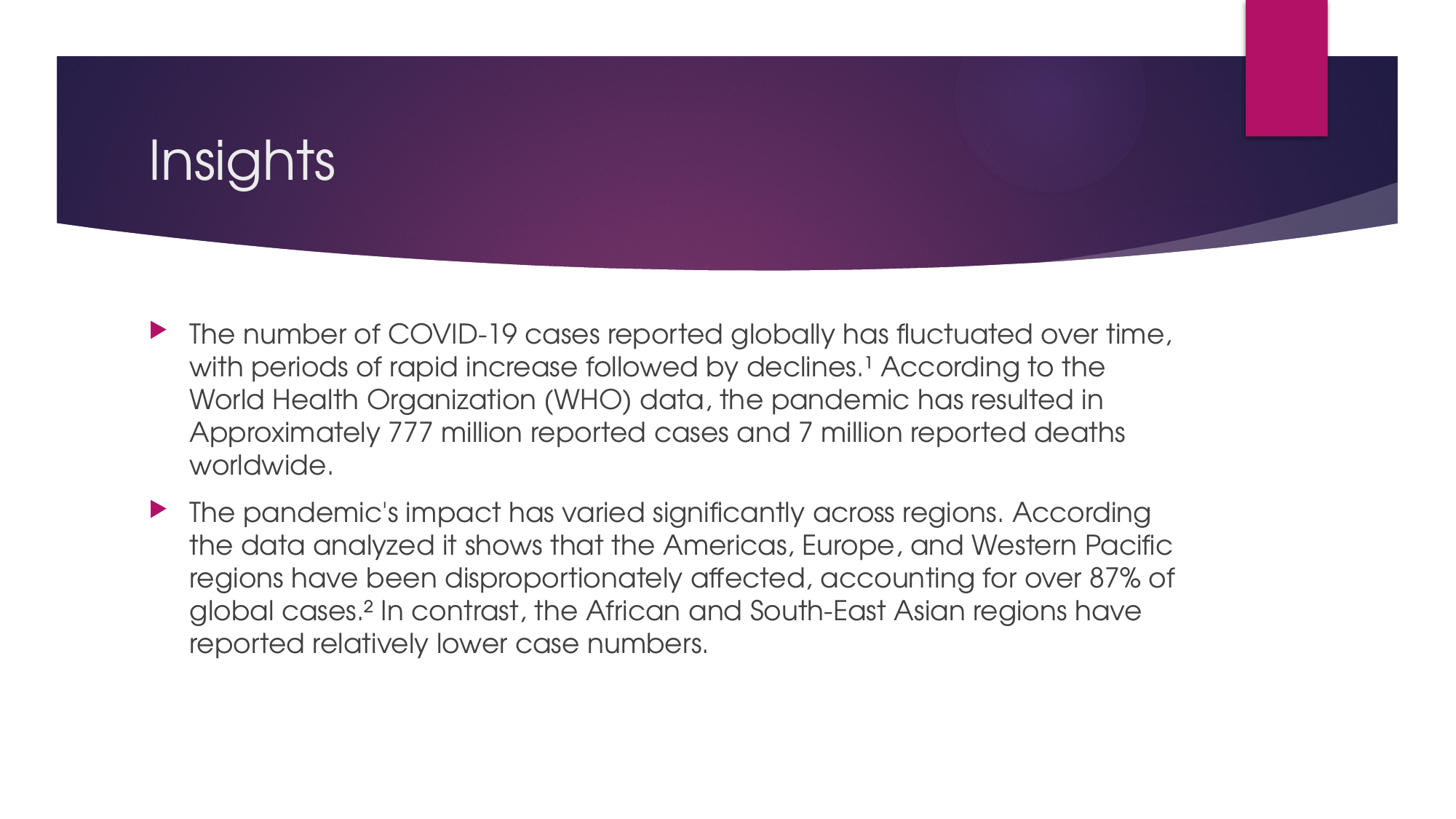

# Insights
The number of COVID-19 cases reported globally has fluctuated over time, with periods of rapid increase followed by declines.¹ According to the World Health Organization (WHO) data, the pandemic has resulted in Approximately 777 million reported cases and 7 million reported deaths worldwide.
The pandemic's impact has varied significantly across regions. According the data analyzed it shows that the Americas, Europe, and Western Pacific regions have been disproportionately affected, accounting for over 87% of global cases.² In contrast, the African and South-East Asian regions have reported relatively lower case numbers.